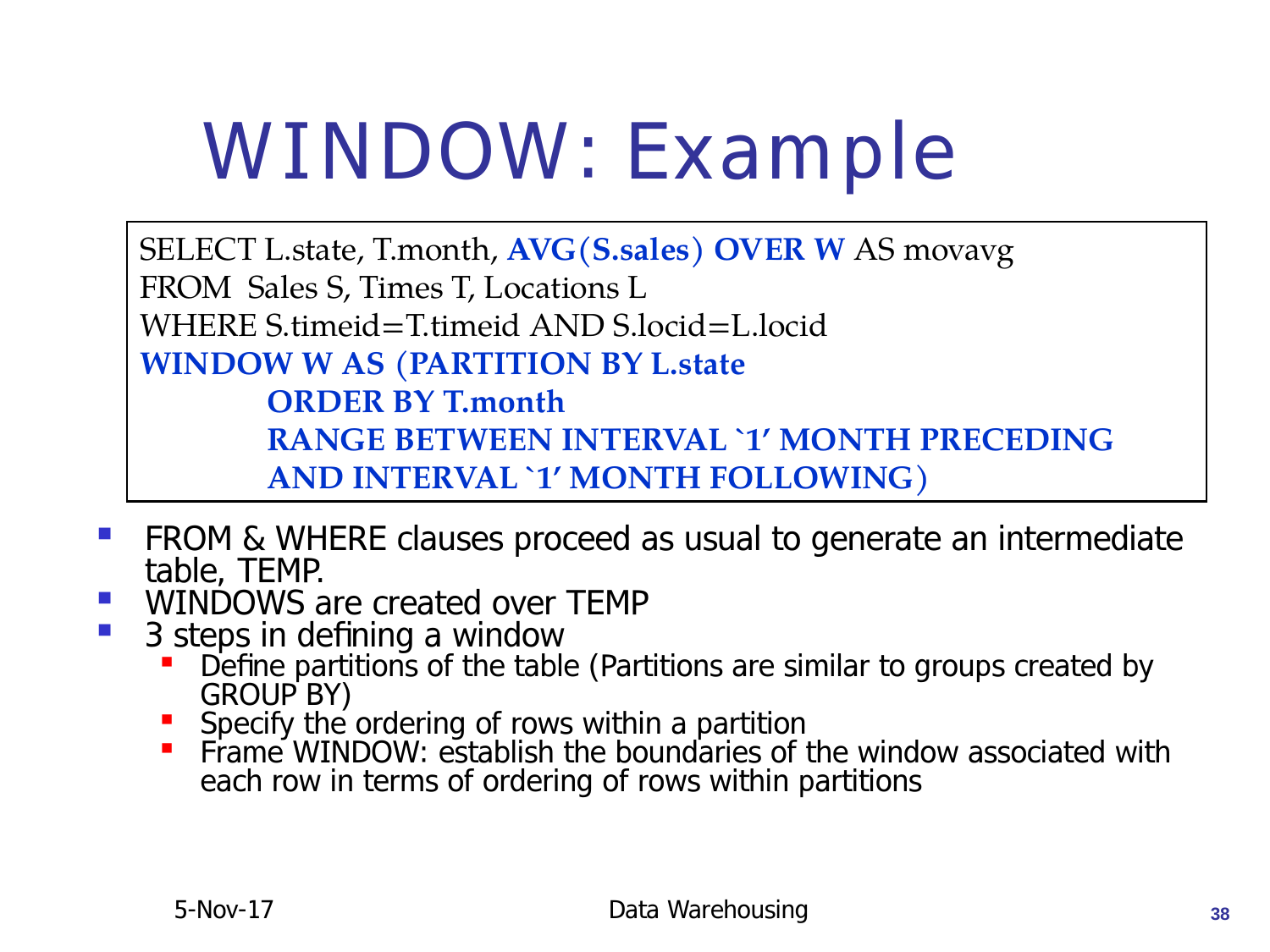

# WINDOW: Example
SELECT L.state, T.month, AVG(S.sales) OVER W AS movavg
FROM  Sales S, Times T, Locations L
WHERE S.timeid=T.timeid AND S.locid=L.locid
WINDOW W AS (PARTITION BY L.state
	ORDER BY T.month
	RANGE BETWEEN INTERVAL `1’ MONTH PRECEDING
	AND INTERVAL `1’ MONTH FOLLOWING)
FROM & WHERE clauses proceed as usual to generate an intermediate table, TEMP.
WINDOWS are created over TEMP
3 steps in defining a window
Define partitions of the table (Partitions are similar to groups created by GROUP BY)
Specify the ordering of rows within a partition
Frame WINDOW: establish the boundaries of the window associated with each row in terms of ordering of rows within partitions
5-Nov-17
Data Warehousing
38